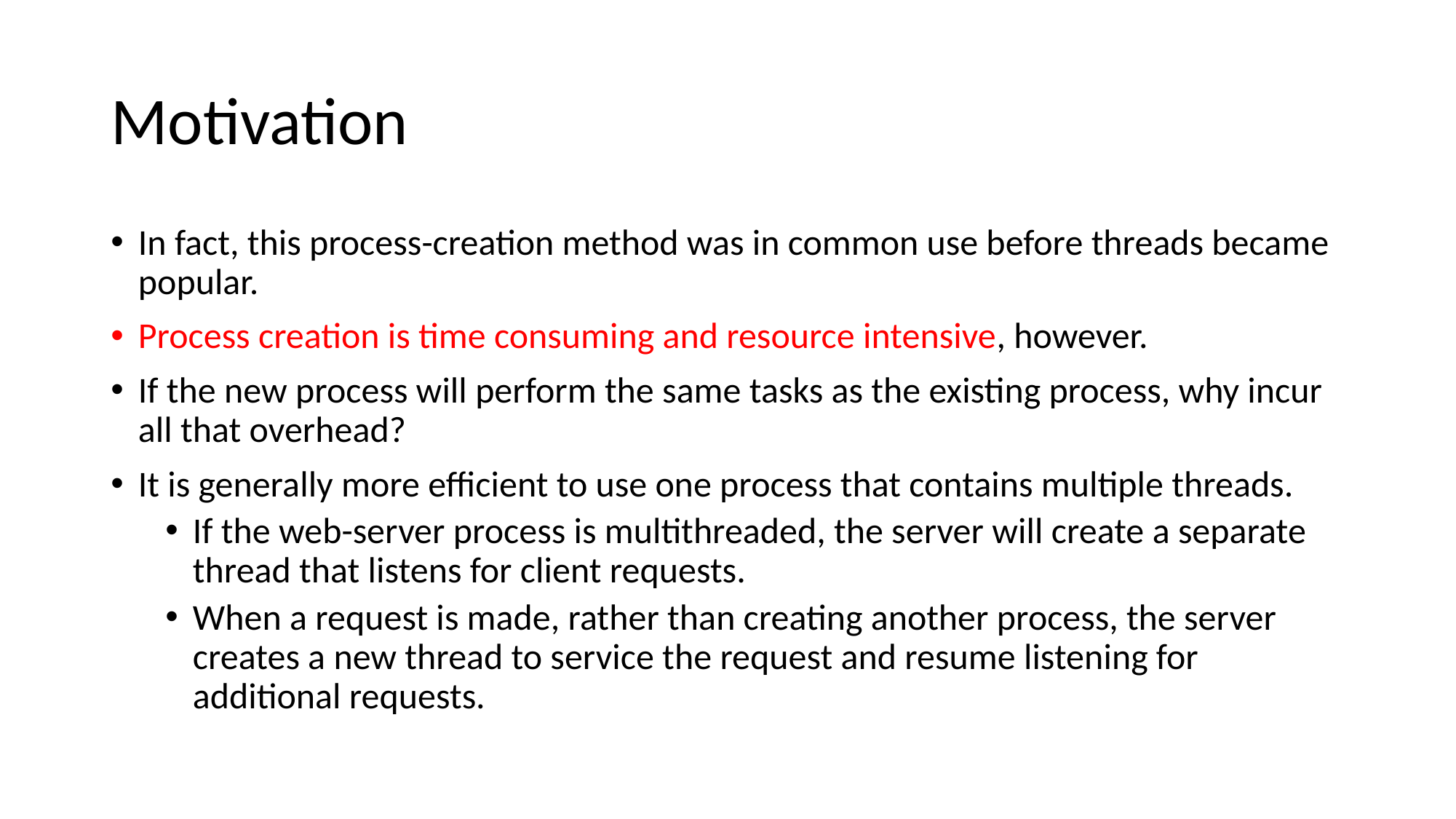

# Motivation
In fact, this process-creation method was in common use before threads became popular.
Process creation is time consuming and resource intensive, however.
If the new process will perform the same tasks as the existing process, why incur all that overhead?
It is generally more efficient to use one process that contains multiple threads.
If the web-server process is multithreaded, the server will create a separate thread that listens for client requests.
When a request is made, rather than creating another process, the server creates a new thread to service the request and resume listening for additional requests.